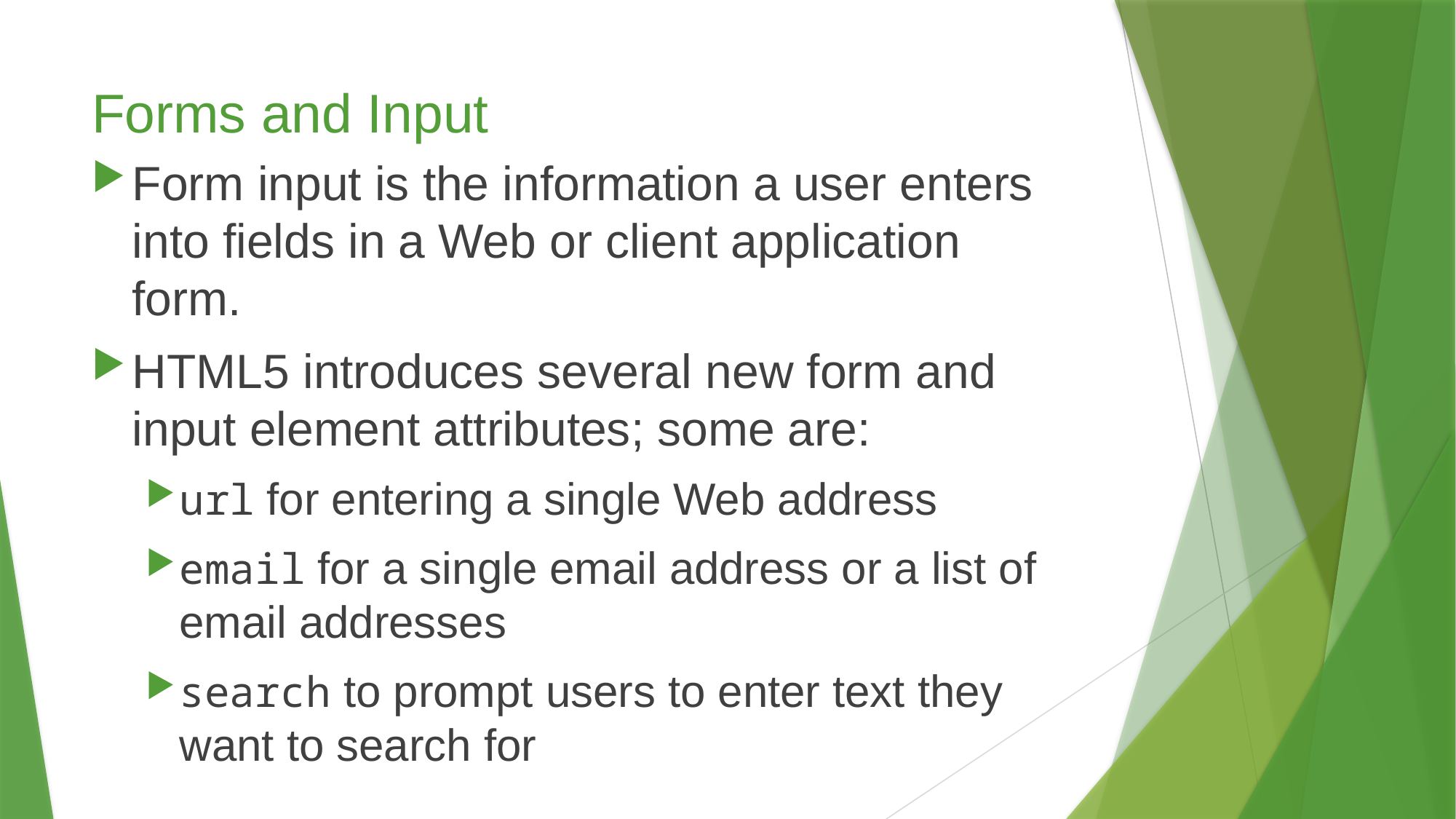

# Forms and Input
Form input is the information a user enters into fields in a Web or client application form.
HTML5 introduces several new form and input element attributes; some are:
url for entering a single Web address
email for a single email address or a list of email addresses
search to prompt users to enter text they want to search for